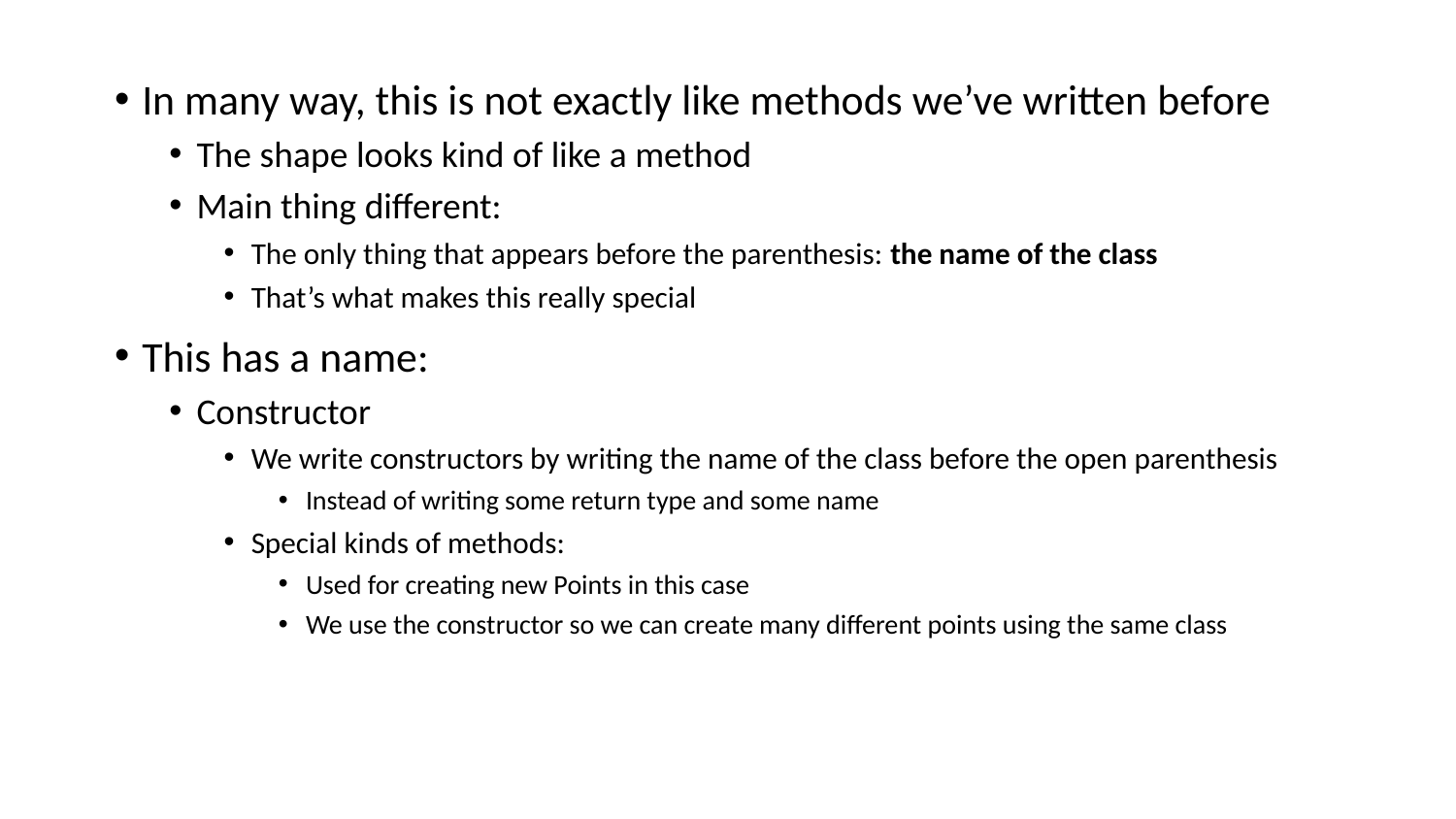

In many way, this is not exactly like methods we’ve written before
The shape looks kind of like a method
Main thing different:
The only thing that appears before the parenthesis: the name of the class
That’s what makes this really special
This has a name:
Constructor
We write constructors by writing the name of the class before the open parenthesis
Instead of writing some return type and some name
Special kinds of methods:
Used for creating new Points in this case
We use the constructor so we can create many different points using the same class